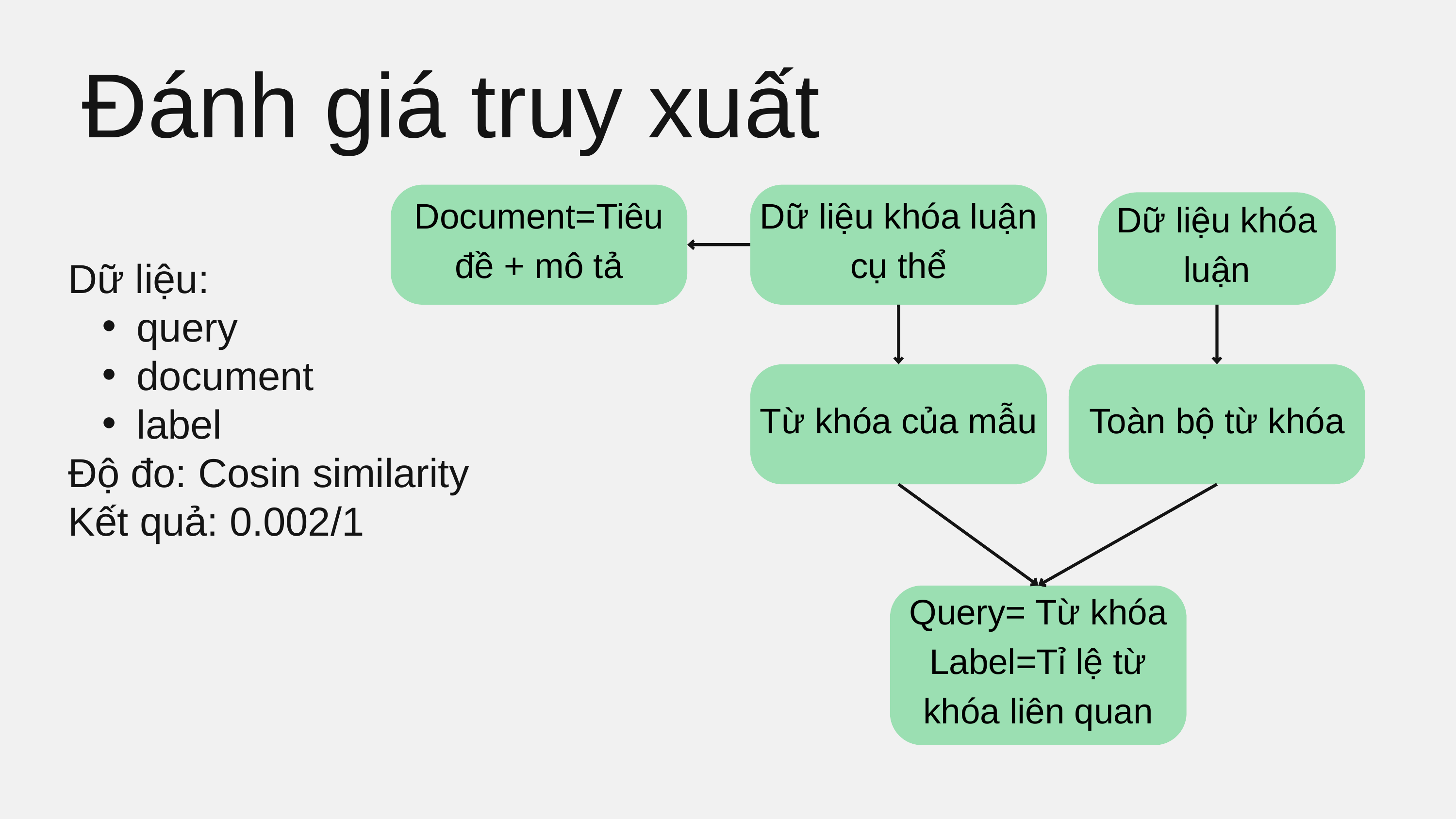

Đánh giá truy xuất

Document=Tiêu đề + mô tả

Dữ liệu khóa luận cụ thể

Dữ liệu khóa luận

Dữ liệu:
query
document
label
Độ đo: Cosin similarity
Kết quả: 0.002/1

Từ khóa của mẫu

Toàn bộ từ khóa

Query= Từ khóa
Label=Tỉ lệ từ khóa liên quan